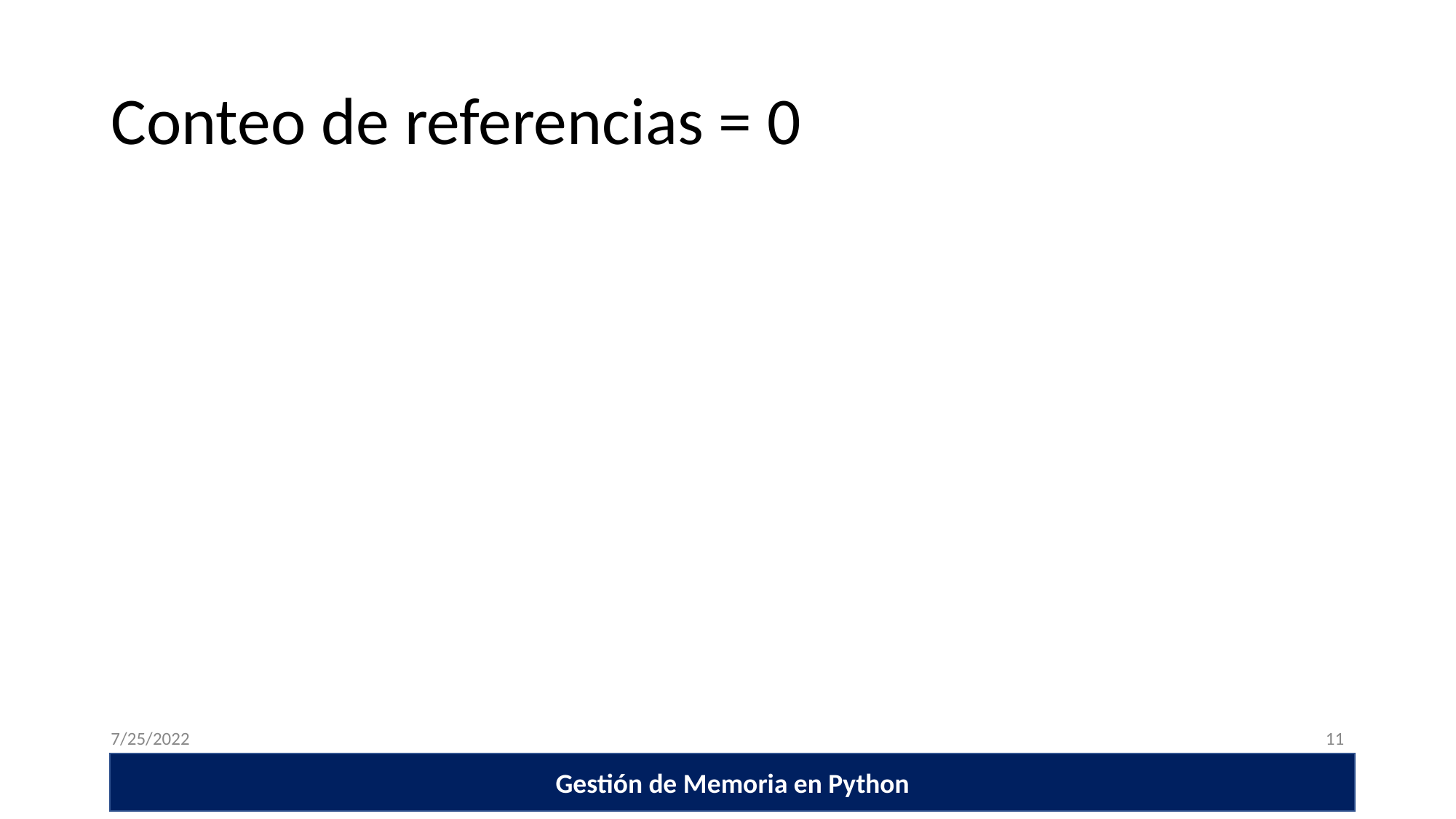

# Conteo de referencias = 0

7/25/2022
11
Usos TDA
Encapsulamiento y especificación TDA
TDA
Gestión de Memoria en Python
Presentación del curso